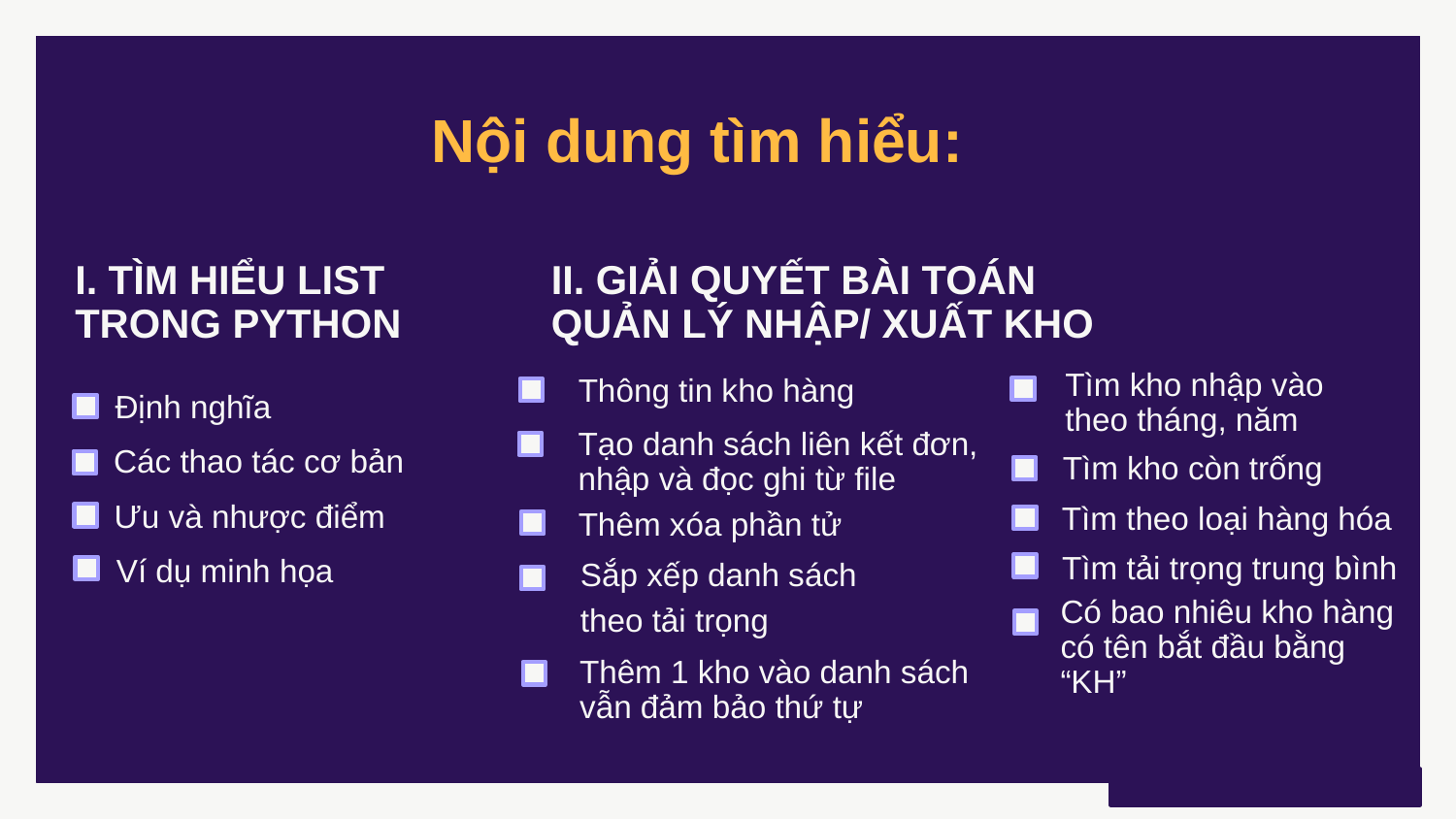

Nội dung tìm hiểu:
I. TÌM HIỂU LIST TRONG PYTHON
Định nghĩa
Các thao tác cơ bản
Ưu và nhược điểm
Ví dụ minh họa
II. GIẢI QUYẾT BÀI TOÁN QUẢN LÝ NHẬP/ XUẤT KHO
Thông tin kho hàng
Tạo danh sách liên kết đơn, nhập và đọc ghi từ file
Thêm xóa phần tử
Sắp xếp danh sách
theo tải trọng
Thêm 1 kho vào danh sách vẫn đảm bảo thứ tự

Tìm kho nhập vào theo tháng, năm
Tìm kho còn trống
Tìm theo loại hàng hóa
Tìm tải trọng trung bình
Có bao nhiêu kho hàng có tên bắt đầu bằng “KH”